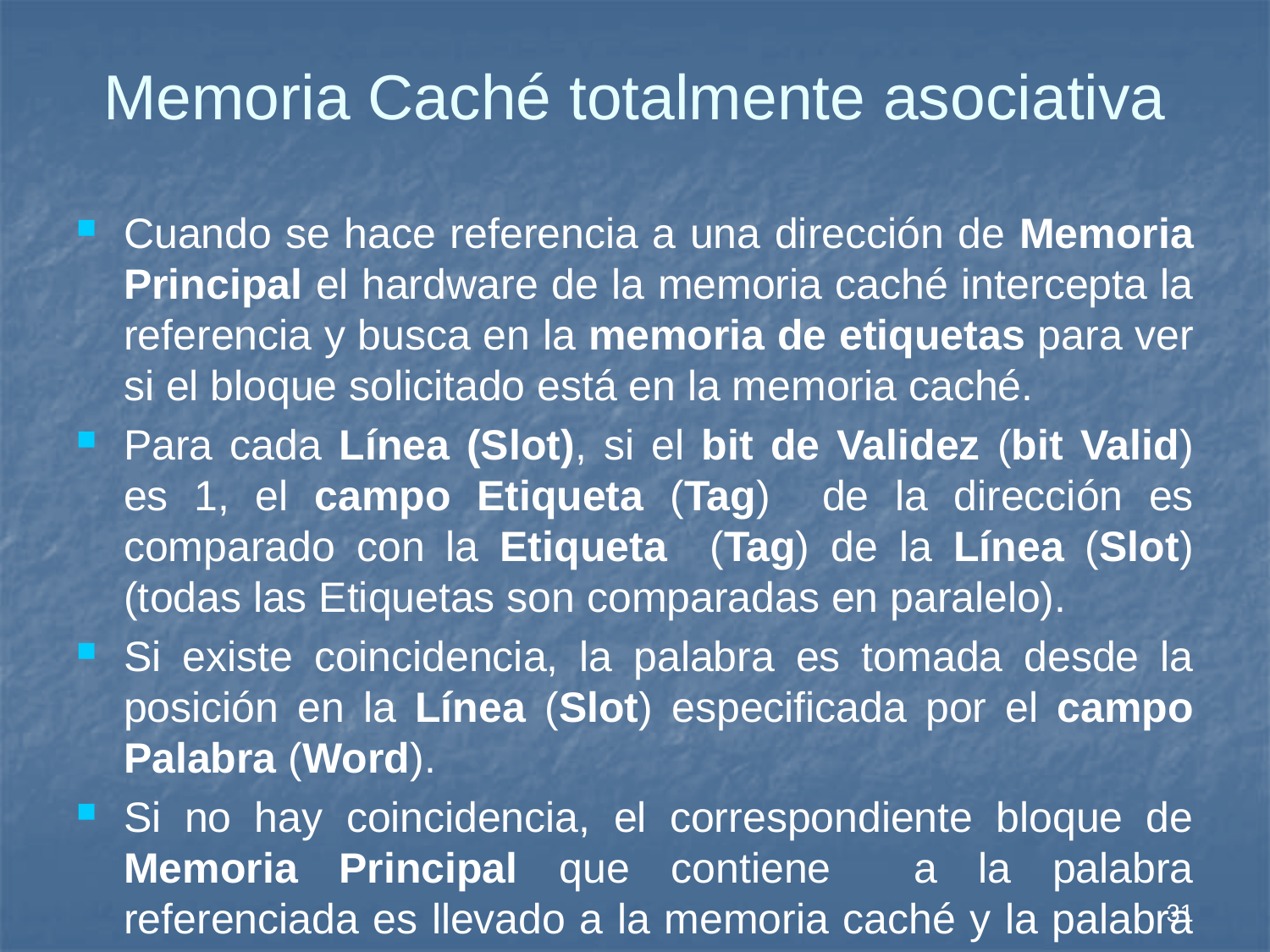

# Memoria Caché totalmente asociativa
Cuando se hace referencia a una dirección de Memoria Principal el hardware de la memoria caché intercepta la referencia y busca en la memoria de etiquetas para ver si el bloque solicitado está en la memoria caché.
Para cada Línea (Slot), si el bit de Validez (bit Valid) es 1, el campo Etiqueta (Tag)  de la dirección es comparado con la Etiqueta  (Tag) de la Línea (Slot) (todas las Etiquetas son comparadas en paralelo).
Si existe coincidencia, la palabra es tomada desde la posición en la Línea (Slot) especificada por el campo Palabra (Word).
Si no hay coincidencia, el correspondiente bloque de Memoria Principal que contiene  a la palabra referenciada es llevado a la memoria caché y la palabra es tomada desde la memoria caché, actualizándose  la Etiqueta y los bits  de Validez (Valid) y Suciedad (Dirty).

31